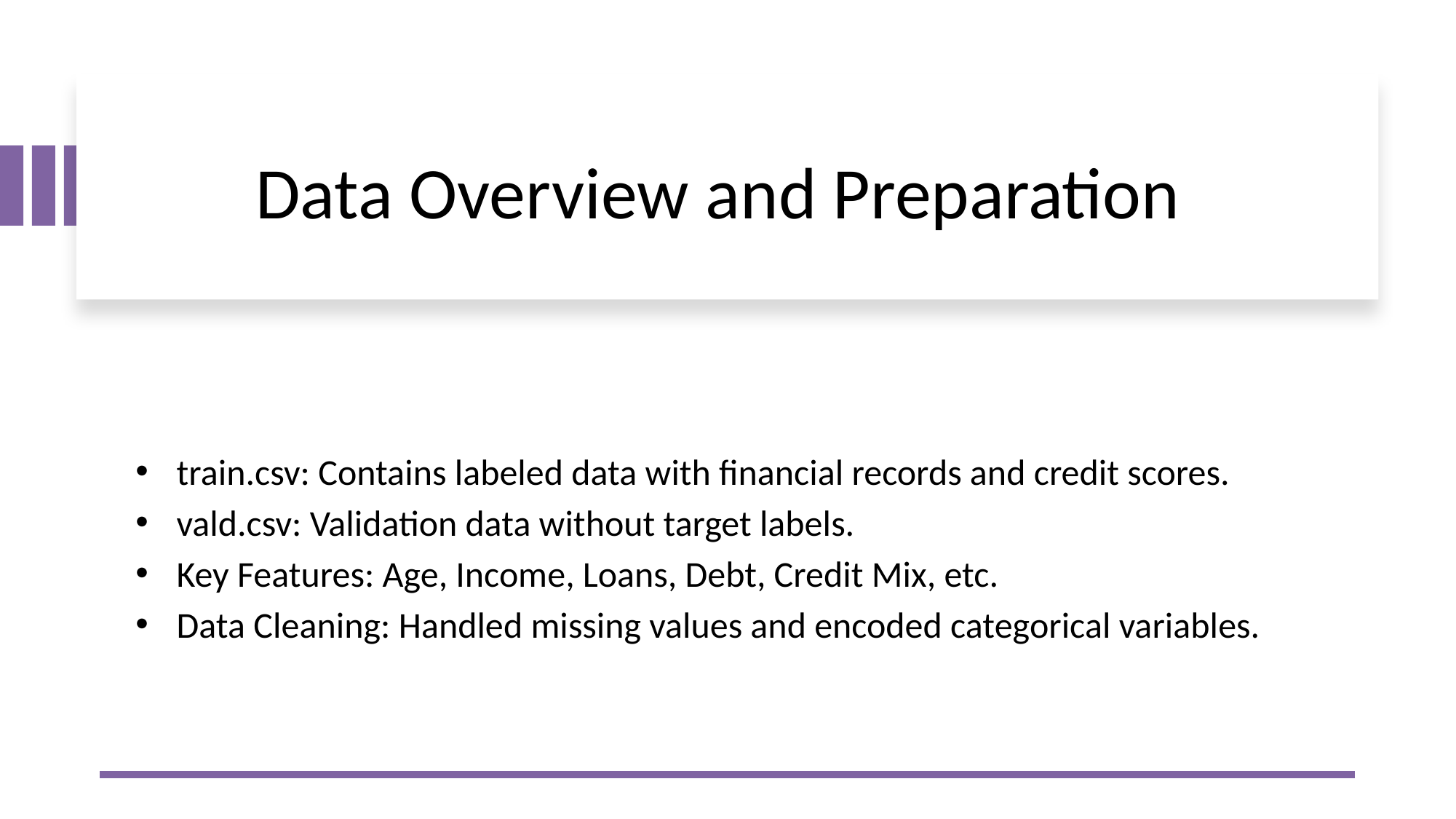

# Data Overview and Preparation

train.csv: Contains labeled data with financial records and credit scores.
vald.csv: Validation data without target labels.
Key Features: Age, Income, Loans, Debt, Credit Mix, etc.
Data Cleaning: Handled missing values and encoded categorical variables.